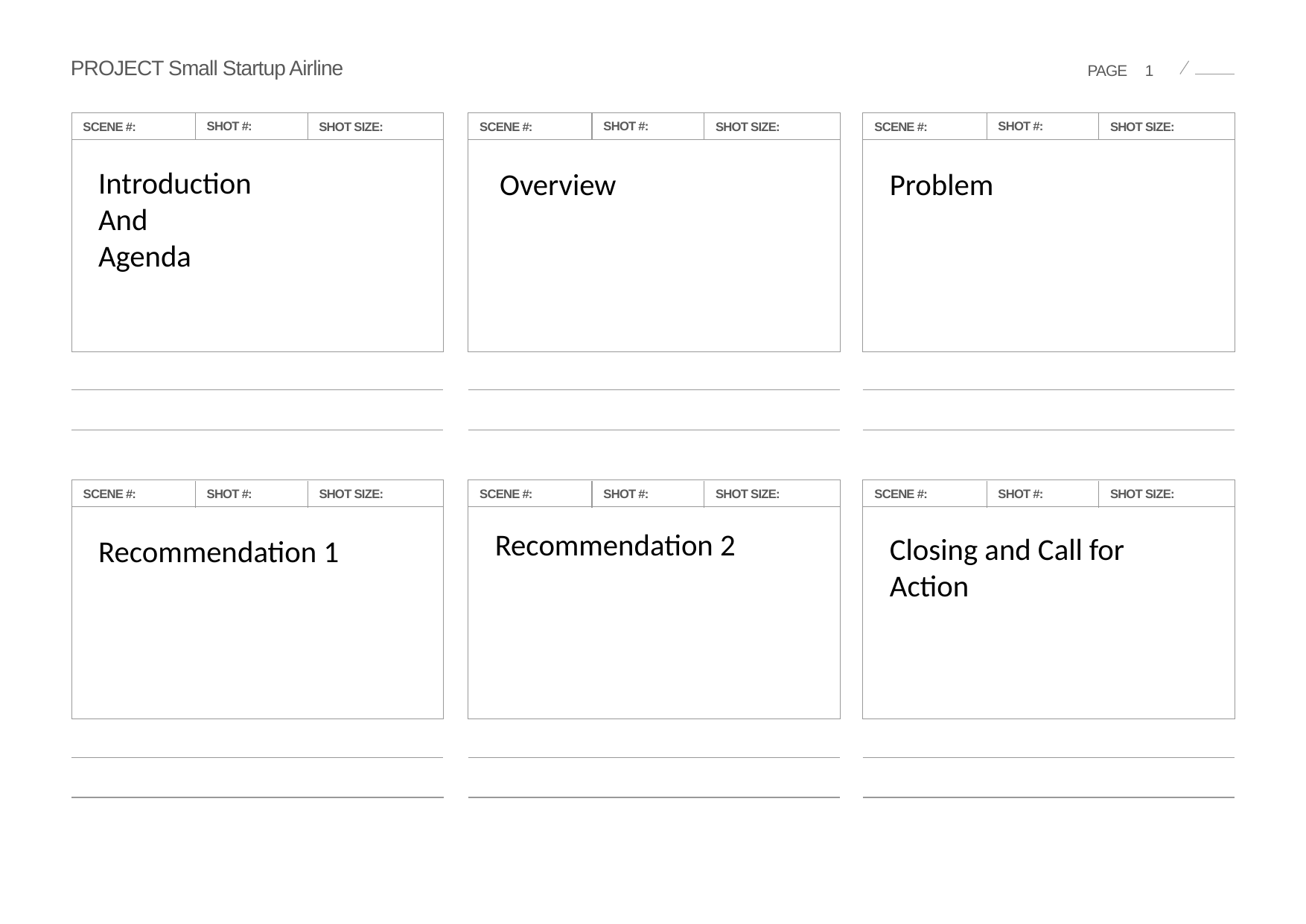

PROJECT Small Startup Airline
PAGE     1

SHOT #:
SCENE #:
SHOT SIZE:

SHOT #:
SCENE #:
SHOT SIZE:

SHOT #:
SCENE #:
SHOT SIZE:
Introduction
And
Agenda
Overview
Problem

SHOT #:
SCENE #:
SHOT SIZE:

SHOT #:
SCENE #:
SHOT SIZE:

SHOT #:
SCENE #:
SHOT SIZE:
Recommendation 2
Closing and Call for Action
Recommendation 1